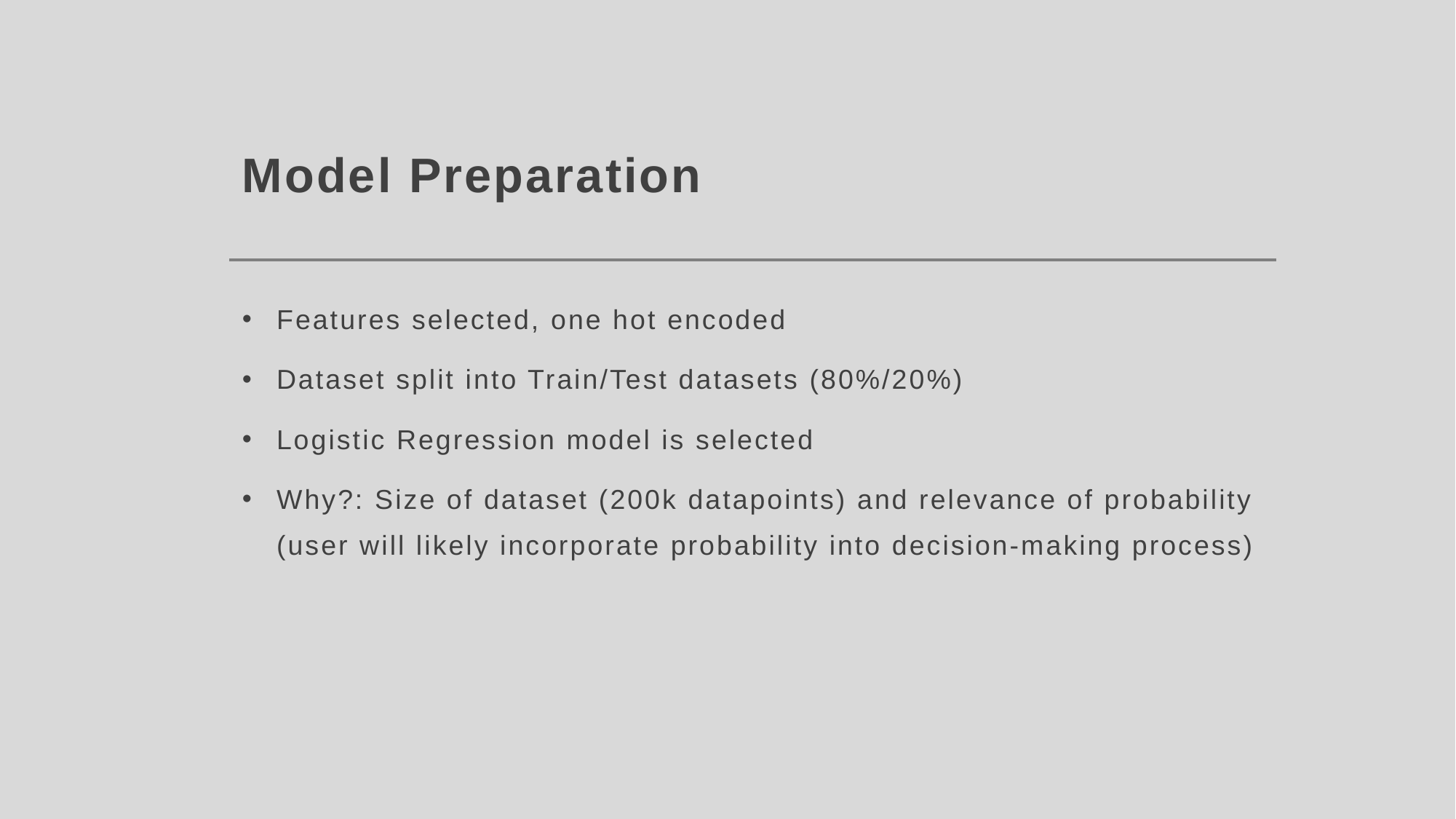

# Model Preparation
Features selected, one hot encoded
Dataset split into Train/Test datasets (80%/20%)
Logistic Regression model is selected
Why?: Size of dataset (200k datapoints) and relevance of probability (user will likely incorporate probability into decision-making process)